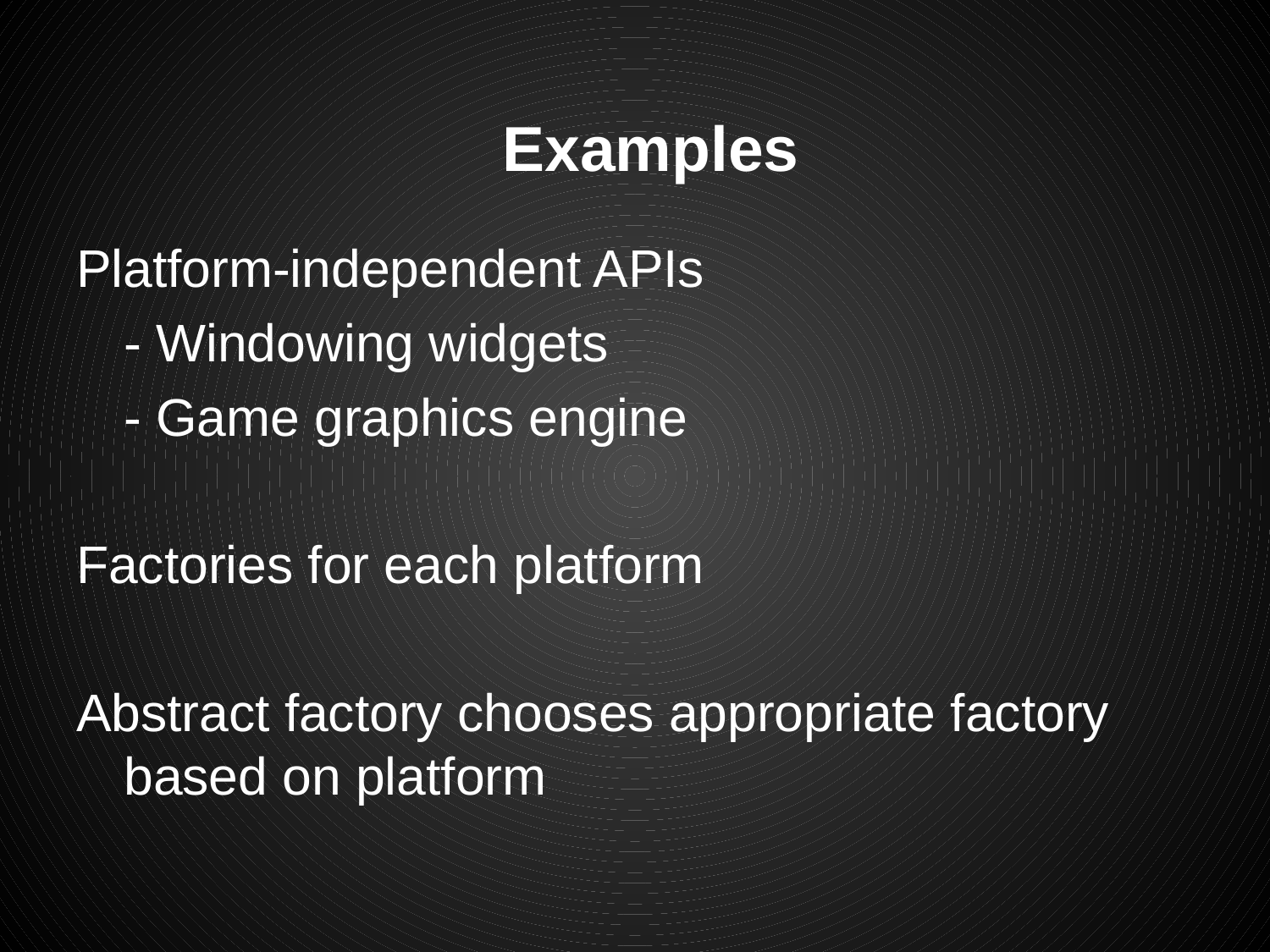

# Examples
Platform-independent APIs
	- Windowing widgets
	- Game graphics engine

Factories for each platform

Abstract factory chooses appropriate factory based on platform